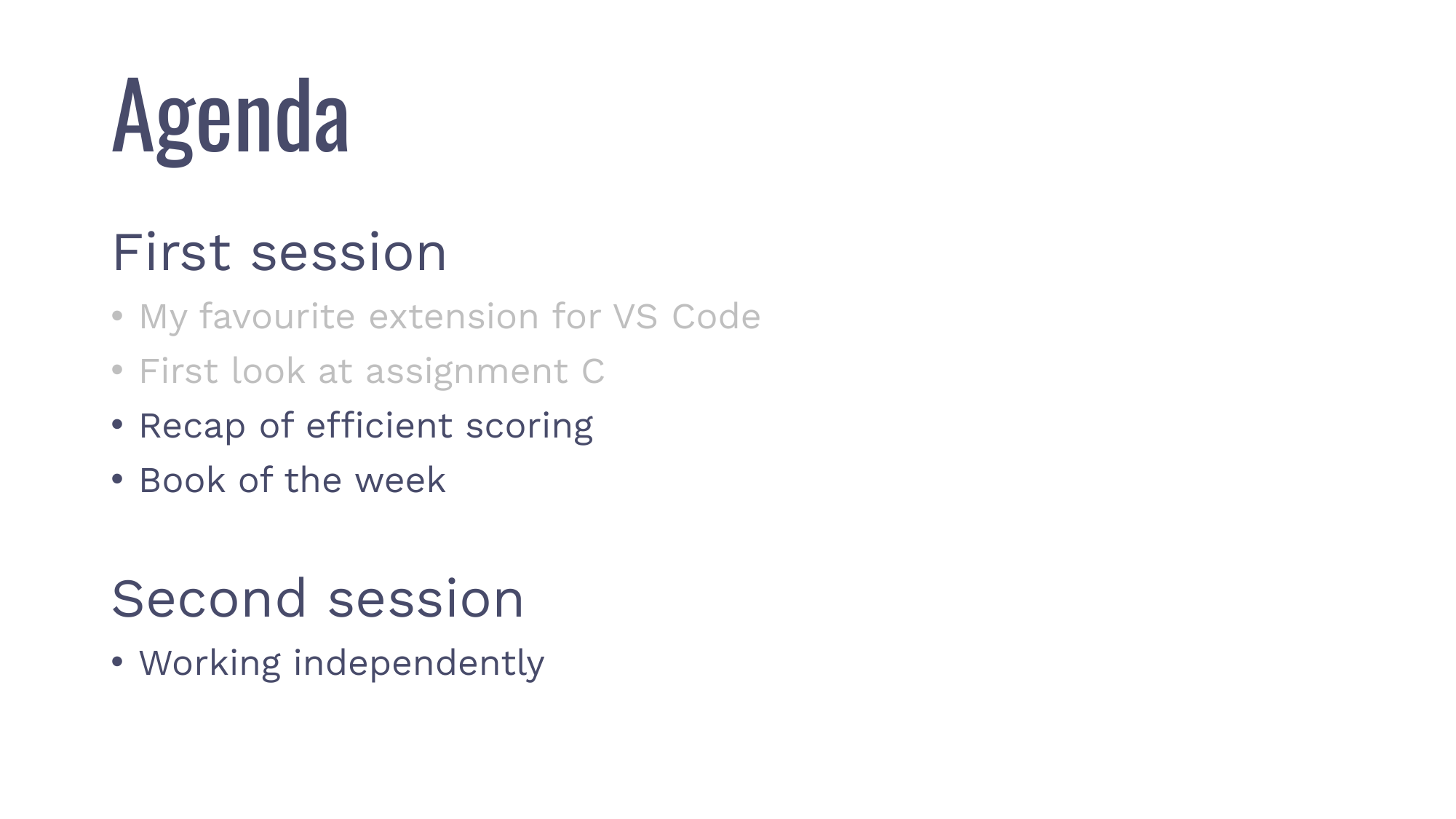

# Agenda
First session
My favourite extension for VS Code
First look at assignment C
Recap of efficient scoring
Book of the week

Second session
Working independently